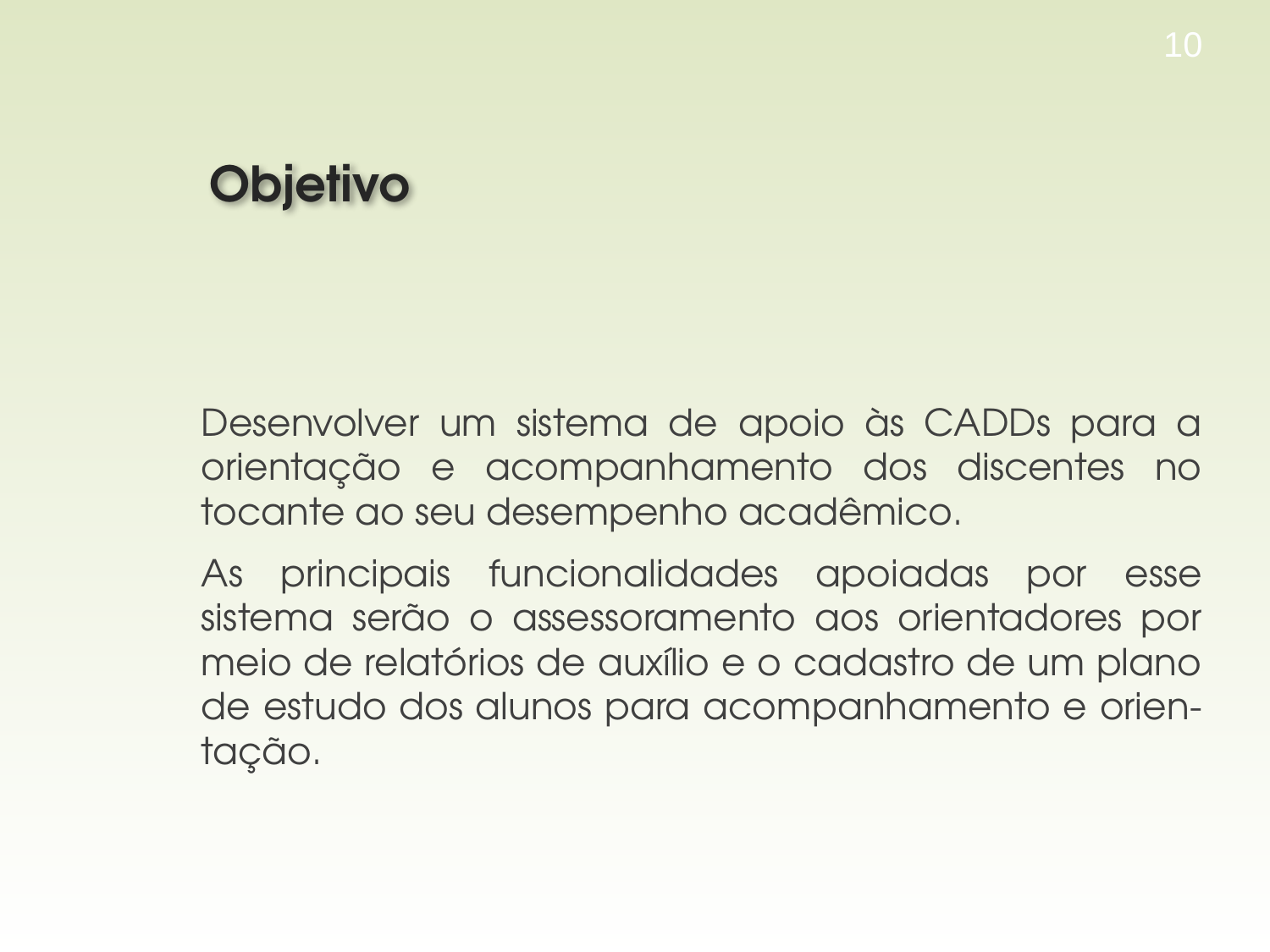

10
# Objetivo
Desenvolver um sistema de apoio às CADDs para a orientação e acompanhamento dos discentes no tocante ao seu desempenho acadêmico.
As principais funcionalidades apoiadas por esse sistema serão o assessoramento aos orientadores por meio de relatórios de auxílio e o cadastro de um plano de estudo dos alunos para acompanhamento e orien-tação.